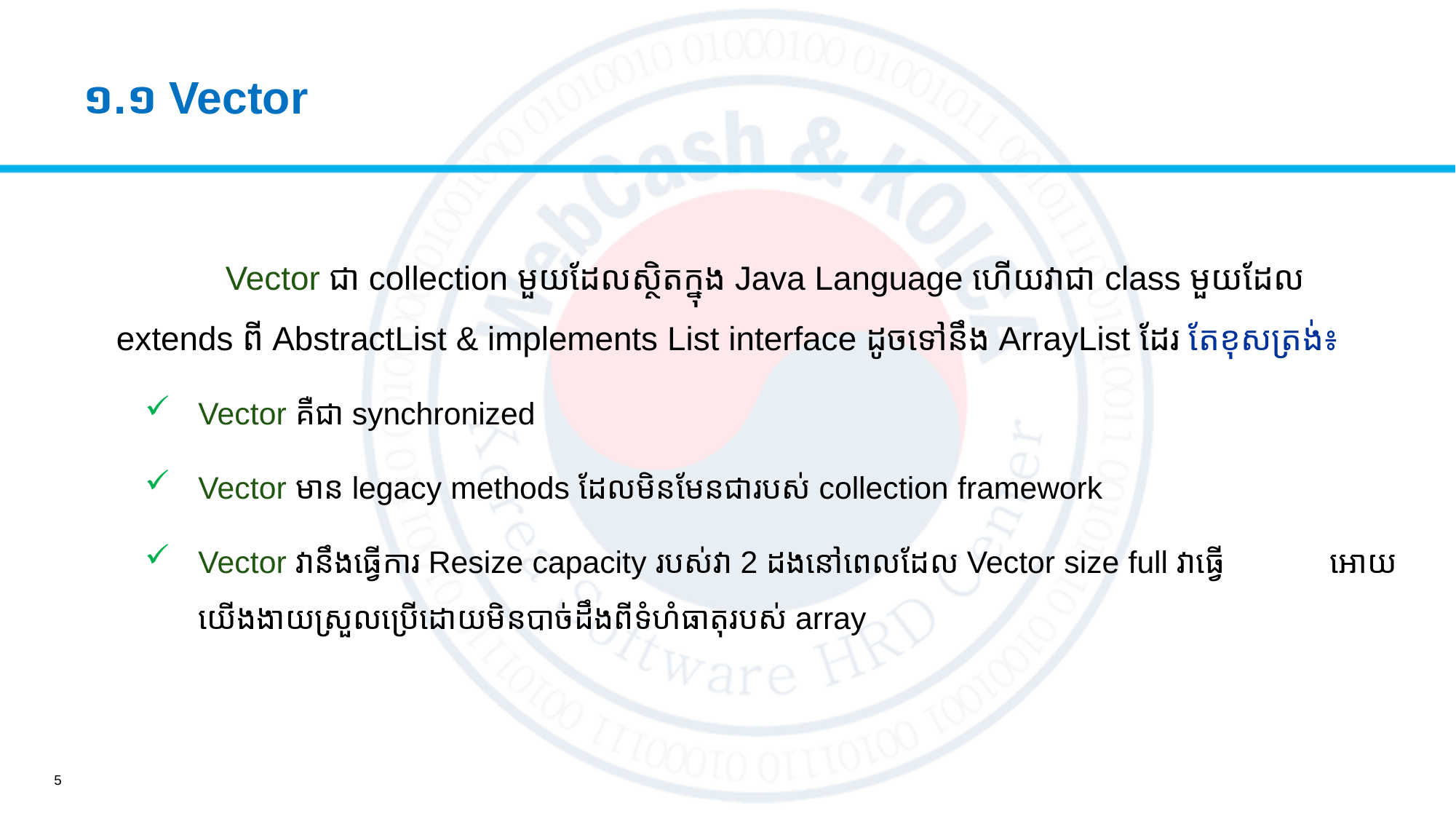

១.១ Vector
	Vector ជា collection មួយដែលស្ថិតក្នុង Java Language ហើយវាជា class មួយដែល extends ពី​ AbstractList & implements List interface ដូចទៅនឹង ArrayList ដែរ តែខុសត្រង់៖
Vector គឺជា synchronized
Vector មាន​ legacy methods ដែលមិនមែនជារបស់ collection framework
Vector វានឹងធ្វើការ Resize capacity របស់វា 2​ ដងនៅពេលដែល Vector size full វាធ្វើ	     អោយយើងងាយស្រួលប្រើដោយមិនបាច់ដឹងពីទំហំធាតុរបស់ array
5